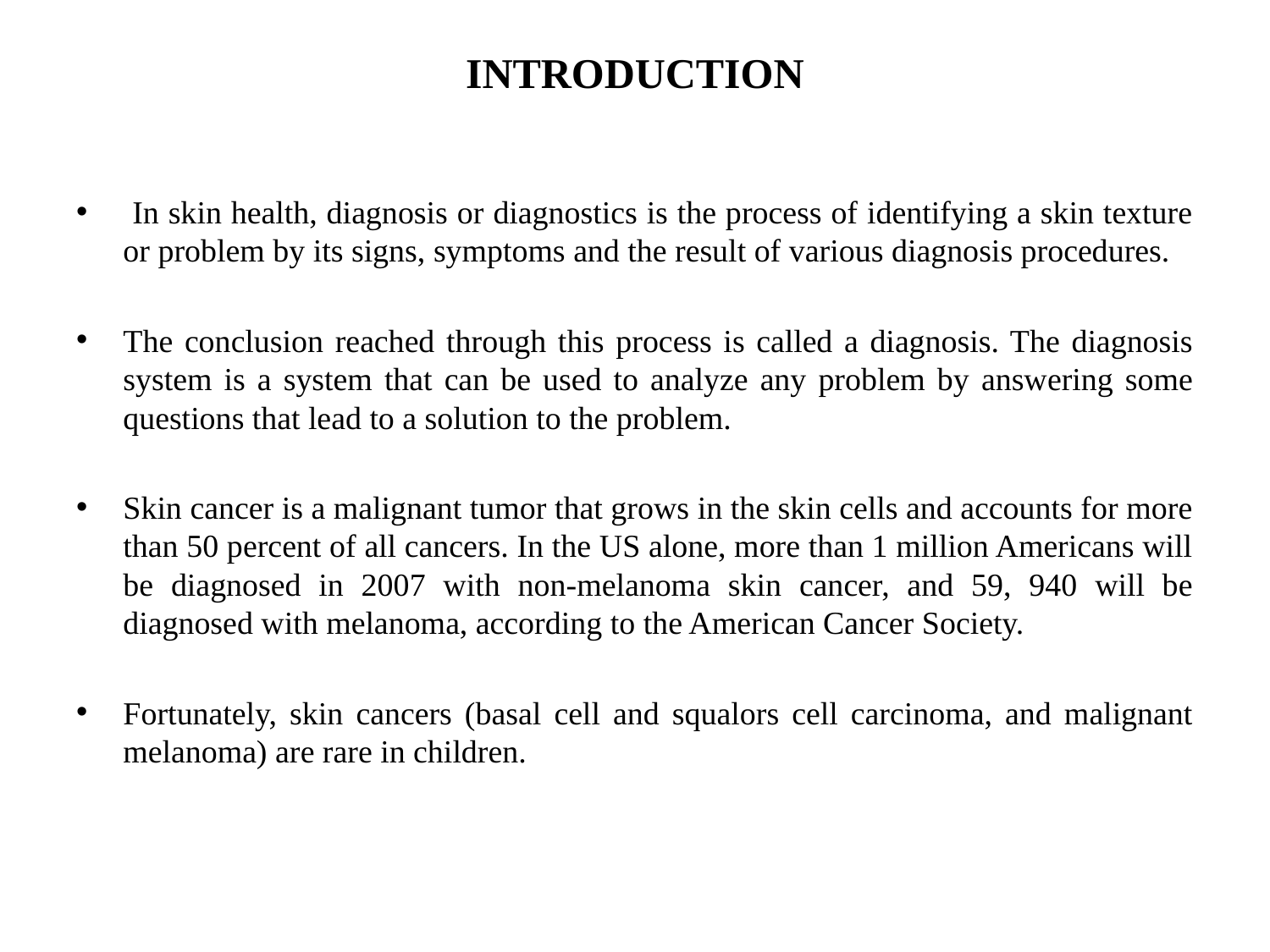

# INTRODUCTION

 In skin health, diagnosis or diagnostics is the process of identifying a skin texture or problem by its signs, symptoms and the result of various diagnosis procedures.

The conclusion reached through this process is called a diagnosis. The diagnosis system is a system that can be used to analyze any problem by answering some questions that lead to a solution to the problem.

Skin cancer is a malignant tumor that grows in the skin cells and accounts for more than 50 percent of all cancers. In the US alone, more than 1 million Americans will be diagnosed in 2007 with non-melanoma skin cancer, and 59, 940 will be diagnosed with melanoma, according to the American Cancer Society.

Fortunately, skin cancers (basal cell and squalors cell carcinoma, and malignant melanoma) are rare in children.